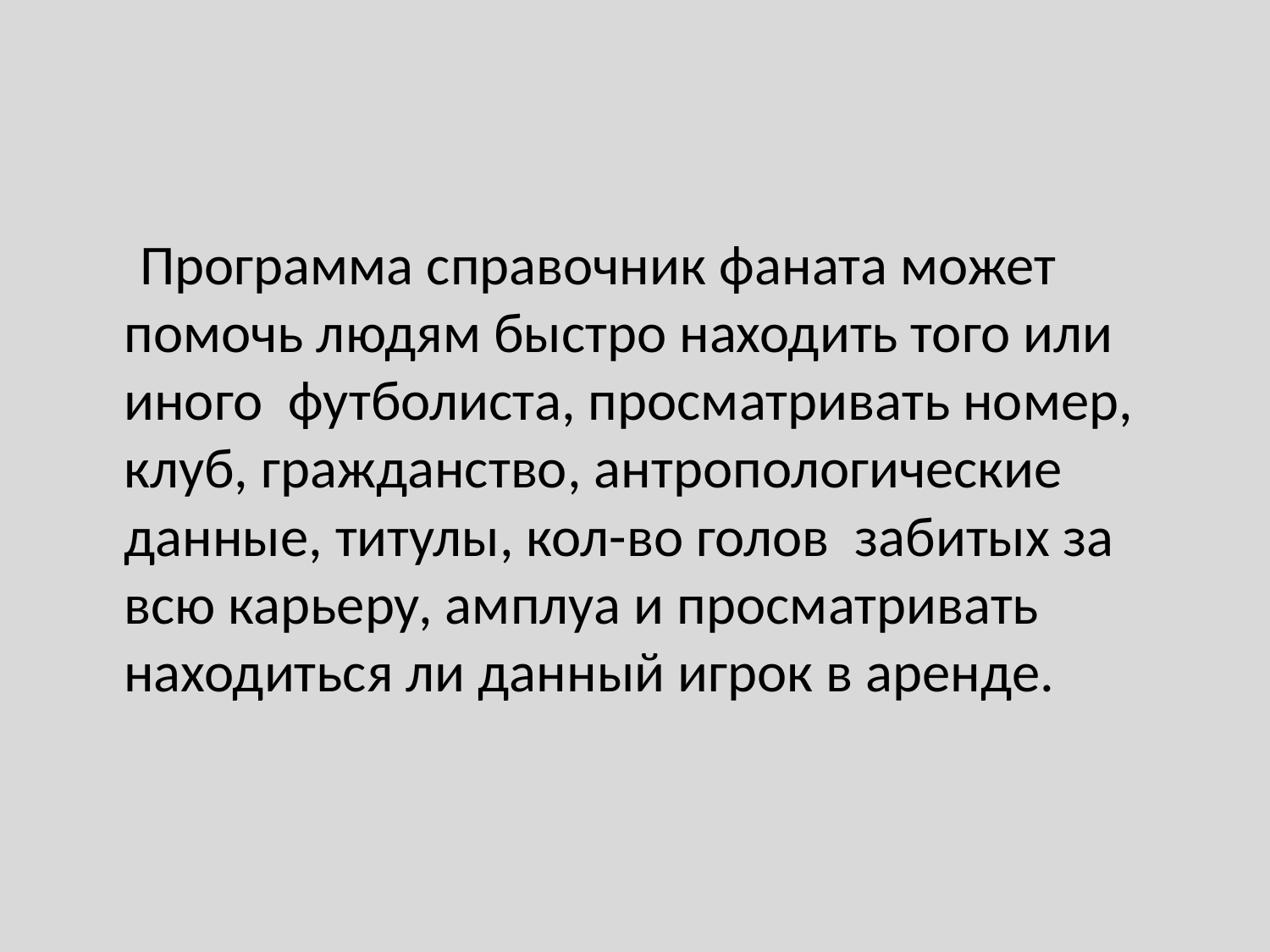

#
     Программа справочник фаната может помочь людям быстро находить того или иного  футболиста, просматривать номер, клуб, гражданство, антропологические данные, титулы, кол-во голов  забитых за всю карьеру, амплуа и просматривать находиться ли данный игрок в аренде.